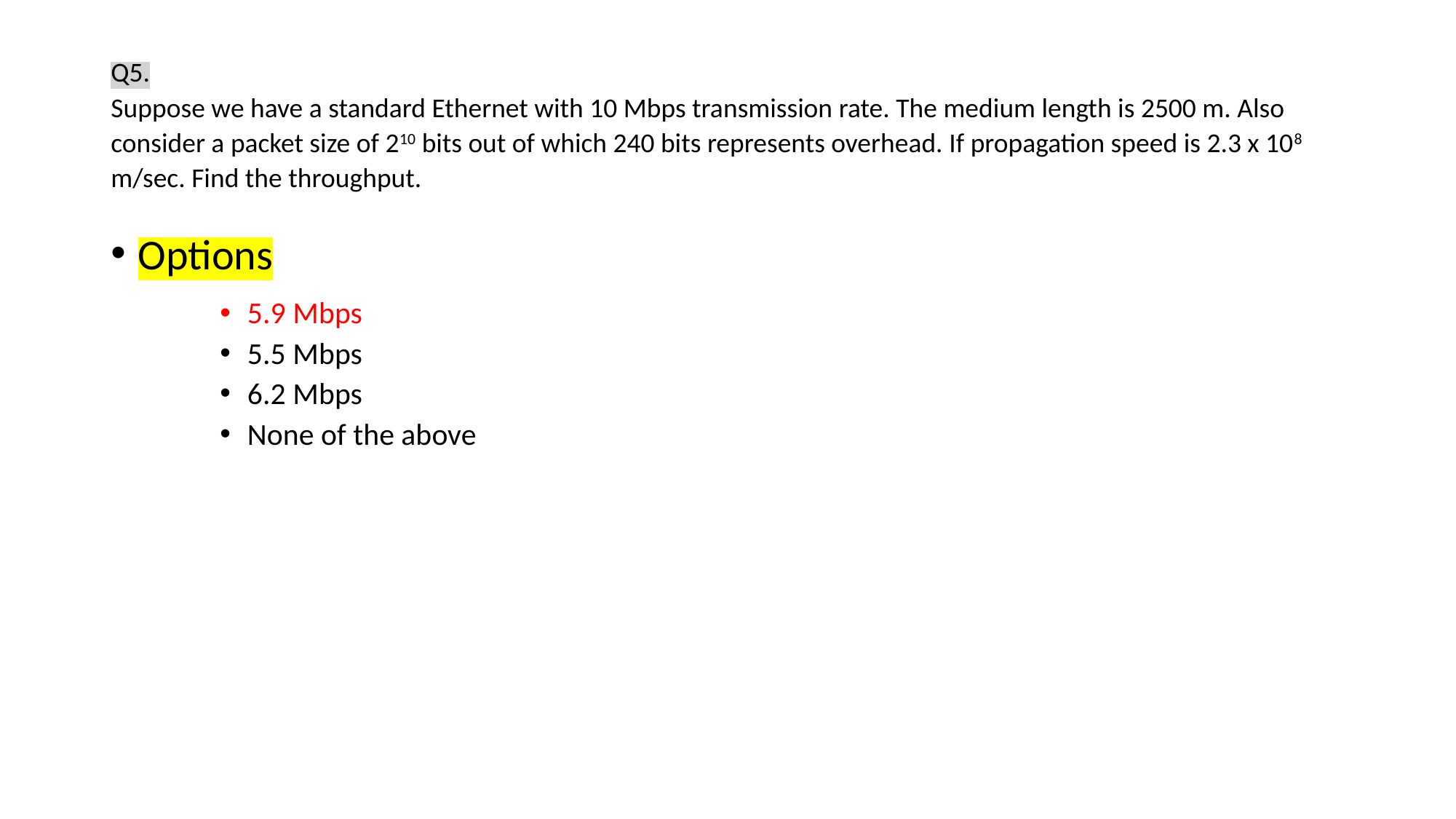

# Q5. Suppose we have a standard Ethernet with 10 Mbps transmission rate. The medium length is 2500 m. Also consider a packet size of 210 bits out of which 240 bits represents overhead. If propagation speed is 2.3 x 108 m/sec. Find the throughput.
Options
5.9 Mbps
5.5 Mbps
6.2 Mbps
None of the above